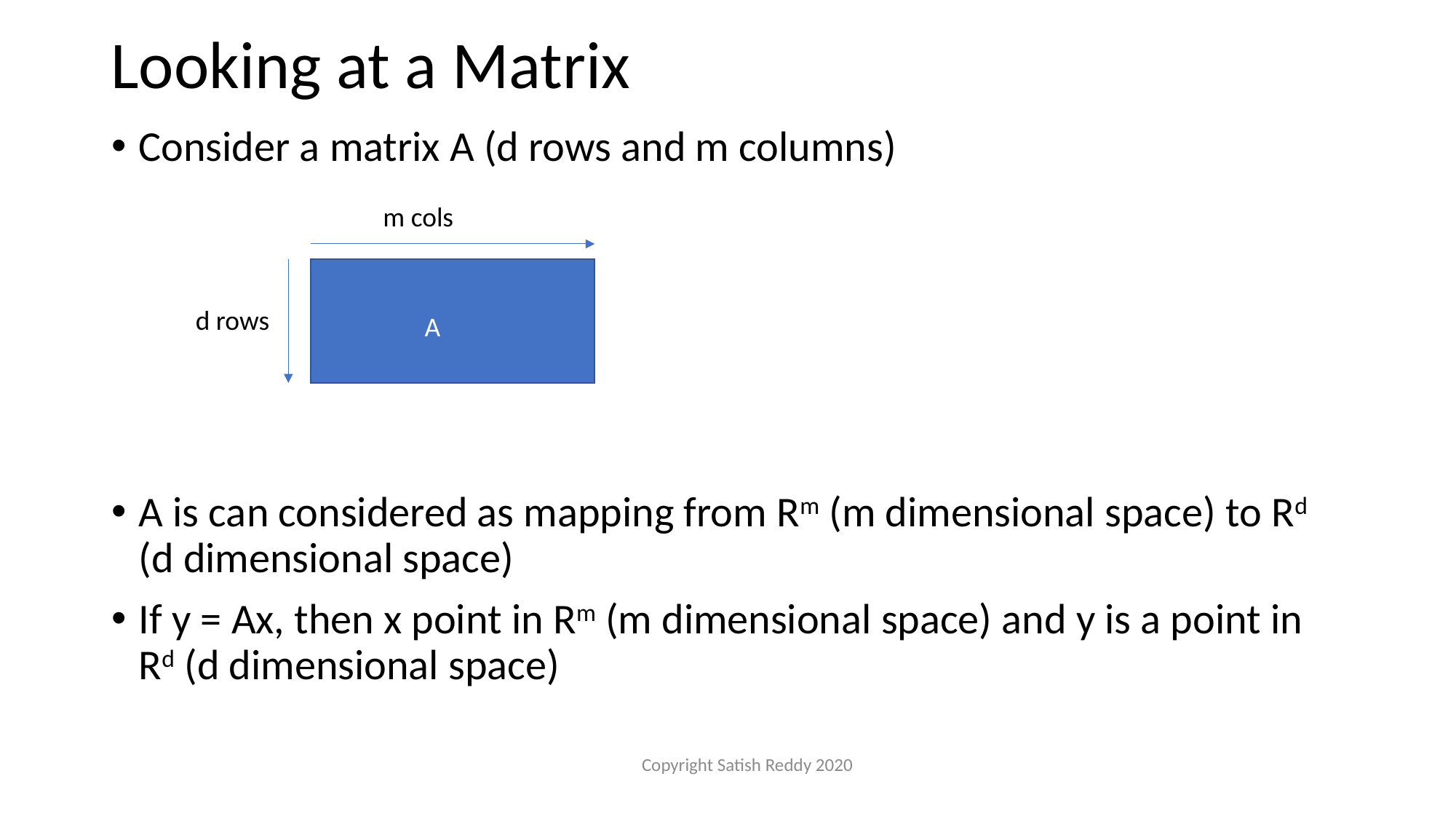

# Looking at a Matrix
Consider a matrix A (d rows and m columns)

A is can considered as mapping from Rm (m dimensional space) to Rd (d dimensional space)
If y = Ax, then x point in Rm (m dimensional space) and y is a point in Rd (d dimensional space)

m cols

d rows
A
Copyright Satish Reddy 2020